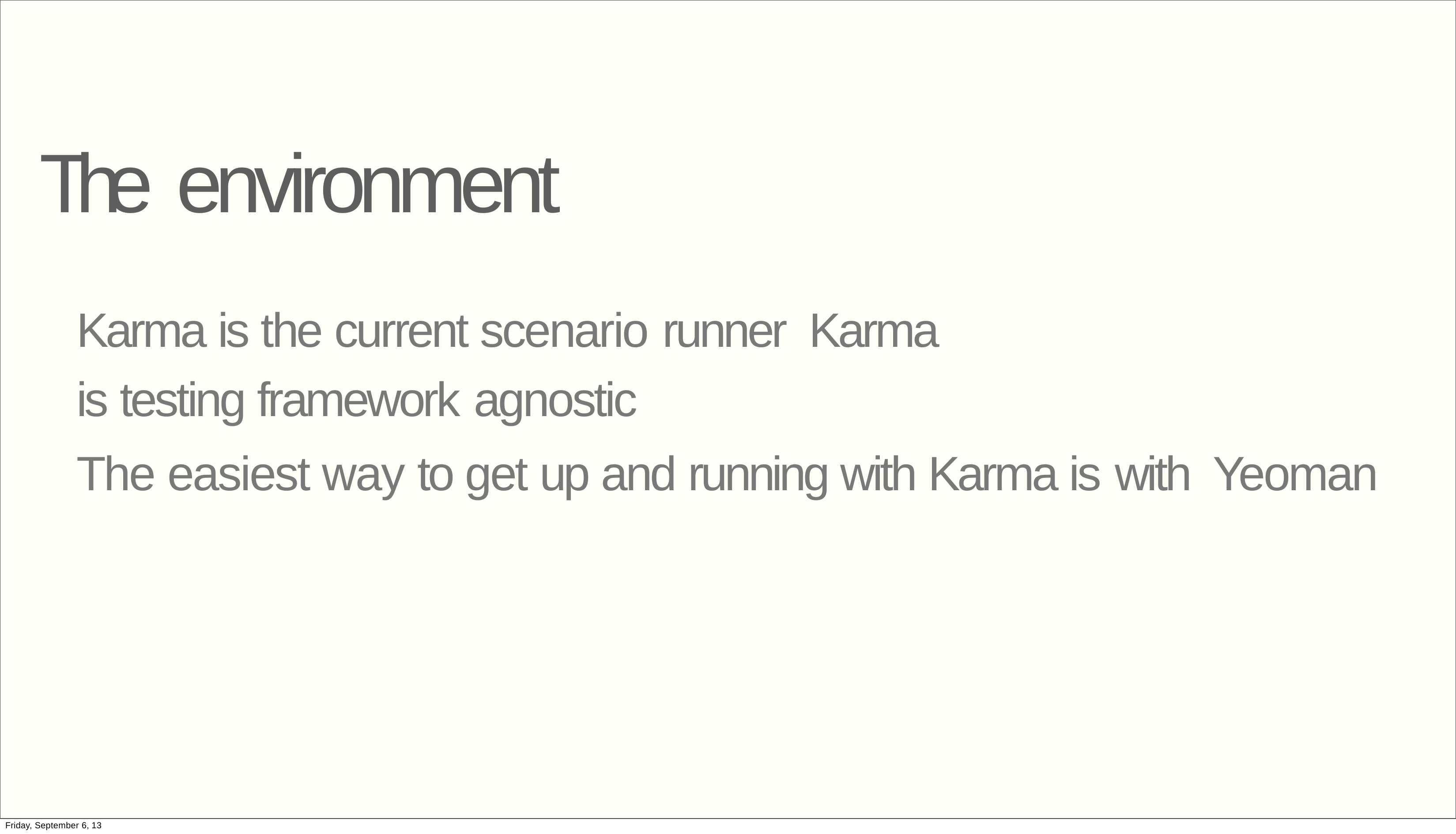

# The environment
Karma is the current scenario runner  Karma is testing framework agnostic
The easiest way to get up and running with Karma is with  Yeoman
Friday, September 6, 13